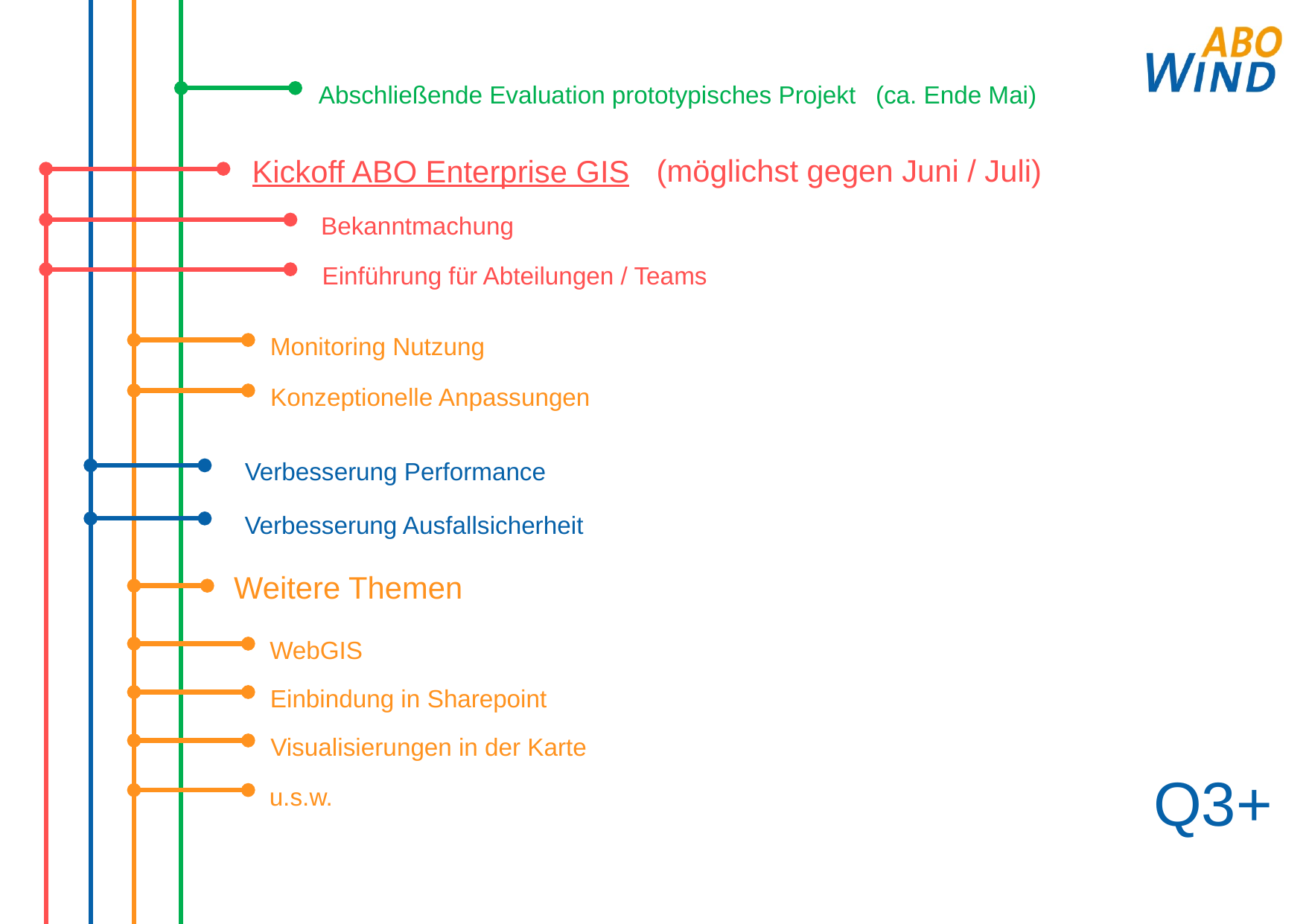

Abschließende Evaluation prototypisches Projekt
(ca. Ende Mai)
(möglichst gegen Juni / Juli)
Kickoff ABO Enterprise GIS
Bekanntmachung
Einführung für Abteilungen / Teams
Monitoring Nutzung
Konzeptionelle Anpassungen
Verbesserung Performance
Verbesserung Ausfallsicherheit
Weitere Themen
WebGIS
Einbindung in Sharepoint
Visualisierungen in der Karte
u.s.w.
Q3+